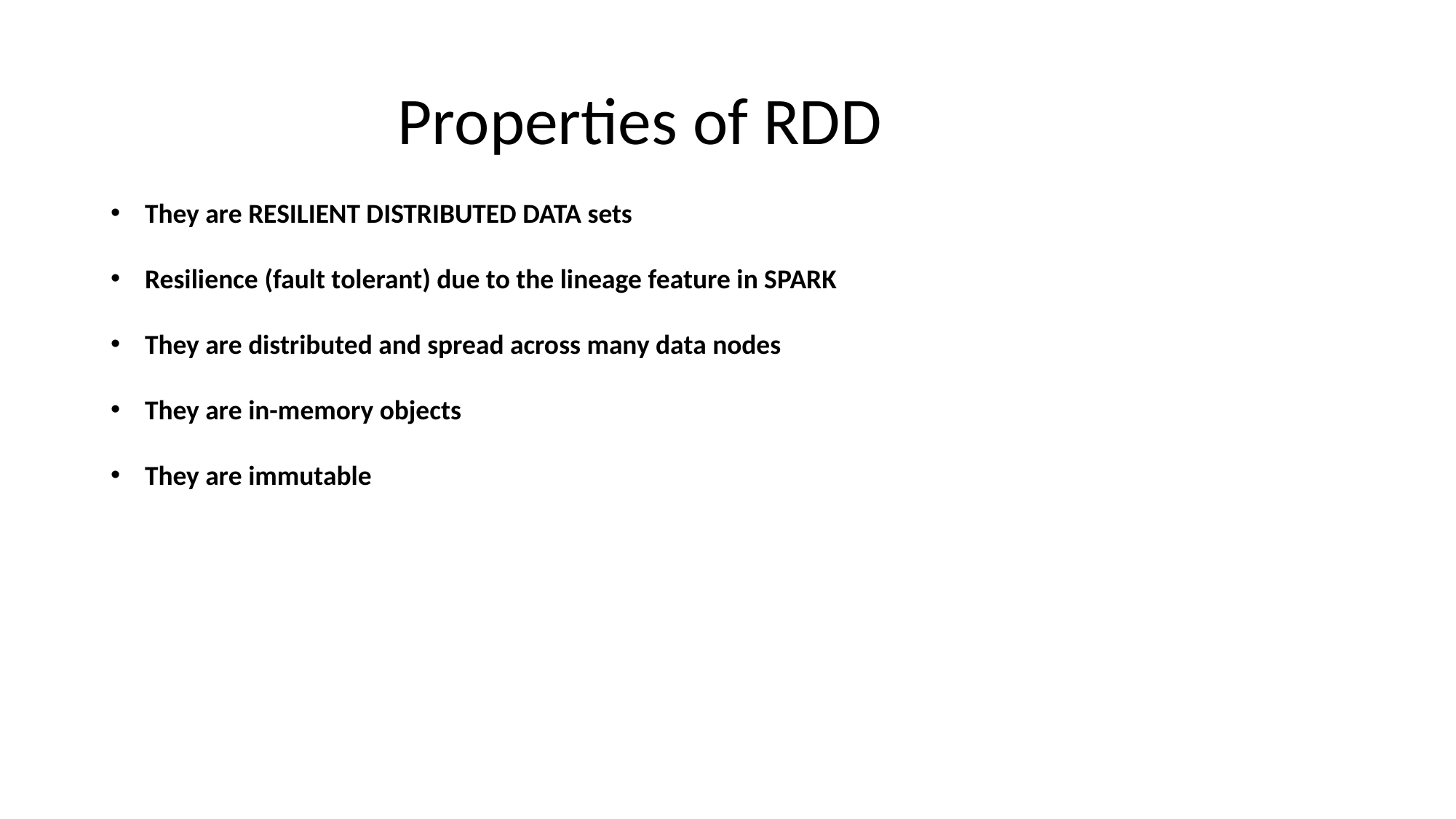

# Properties of RDD
They are RESILIENT DISTRIBUTED DATA sets

Resilience (fault tolerant) due to the lineage feature in SPARK

They are distributed and spread across many data nodes

They are in-memory objects

They are immutable